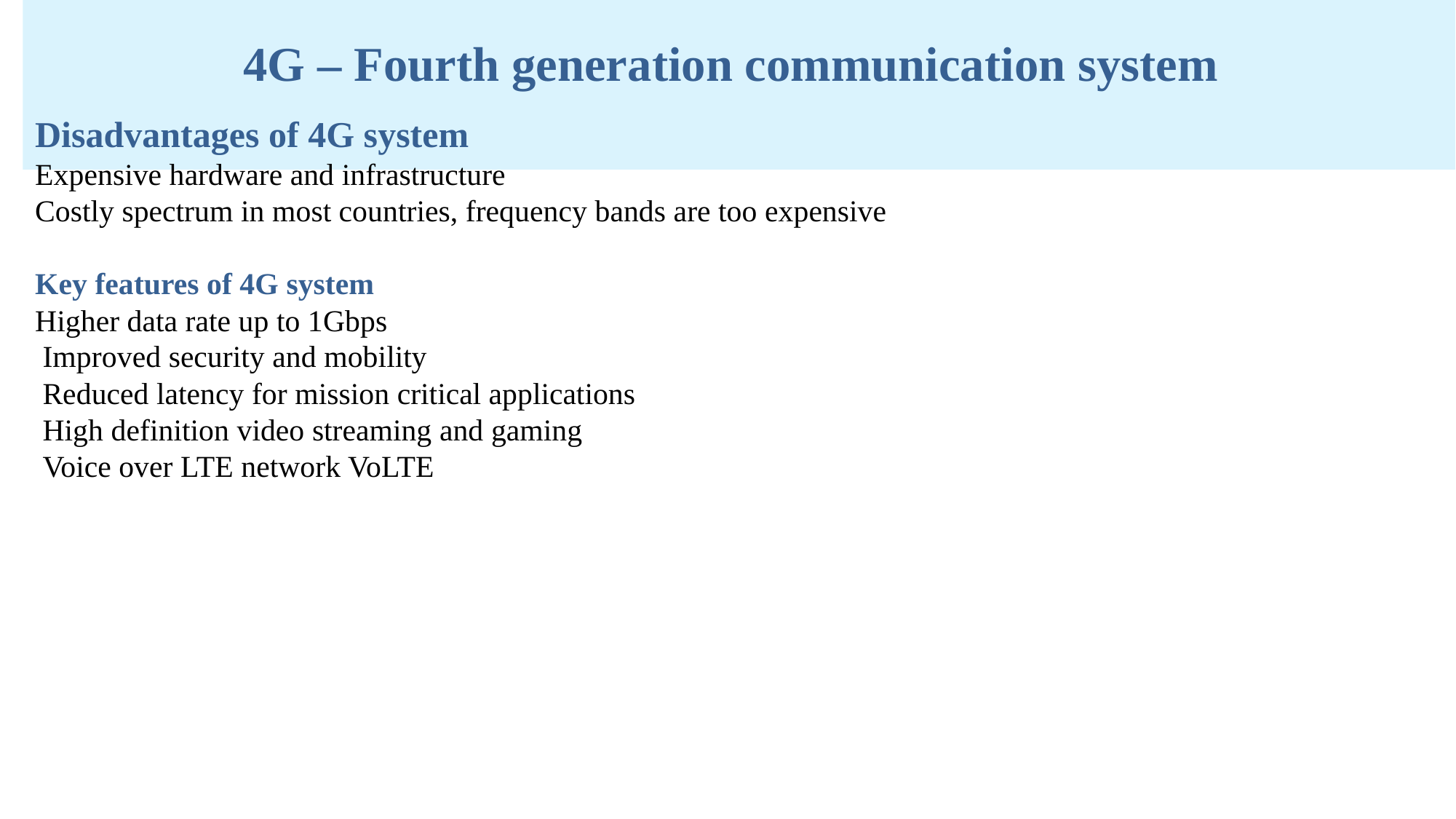

4G – Fourth generation communication system
Disadvantages of 4G system
Expensive hardware and infrastructure
Costly spectrum in most countries, frequency bands are too expensive

Key features of 4G system
Higher data rate up to 1Gbps
 Improved security and mobility
 Reduced latency for mission critical applications
 High definition video streaming and gaming
 Voice over LTE network VoLTE